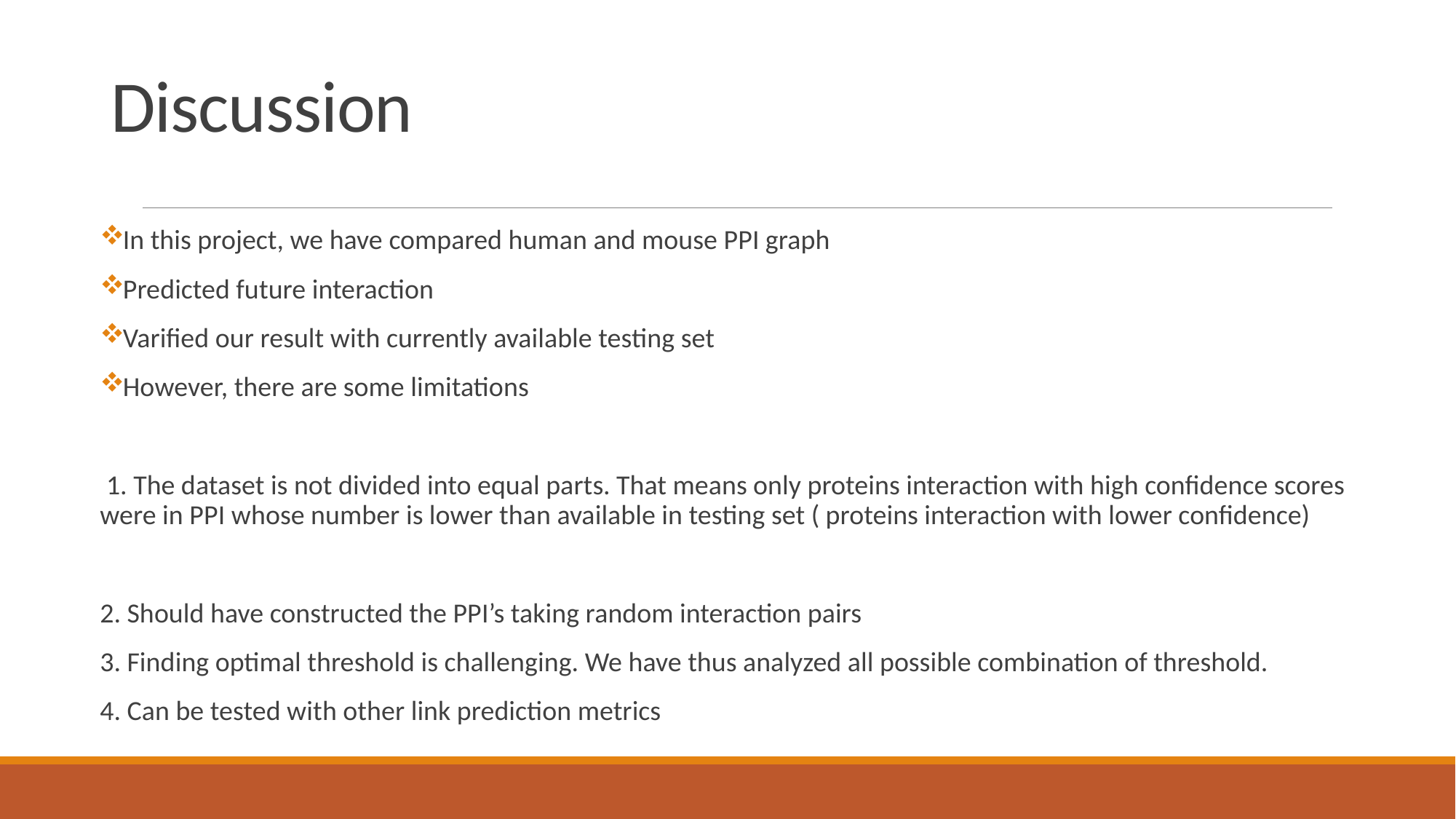

# Discussion
In this project, we have compared human and mouse PPI graph
Predicted future interaction
Varified our result with currently available testing set
However, there are some limitations

 1. The dataset is not divided into equal parts. That means only proteins interaction with high confidence scores were in PPI whose number is lower than available in testing set ( proteins interaction with lower confidence)

2. Should have constructed the PPI’s taking random interaction pairs
3. Finding optimal threshold is challenging. We have thus analyzed all possible combination of threshold.
4. Can be tested with other link prediction metrics